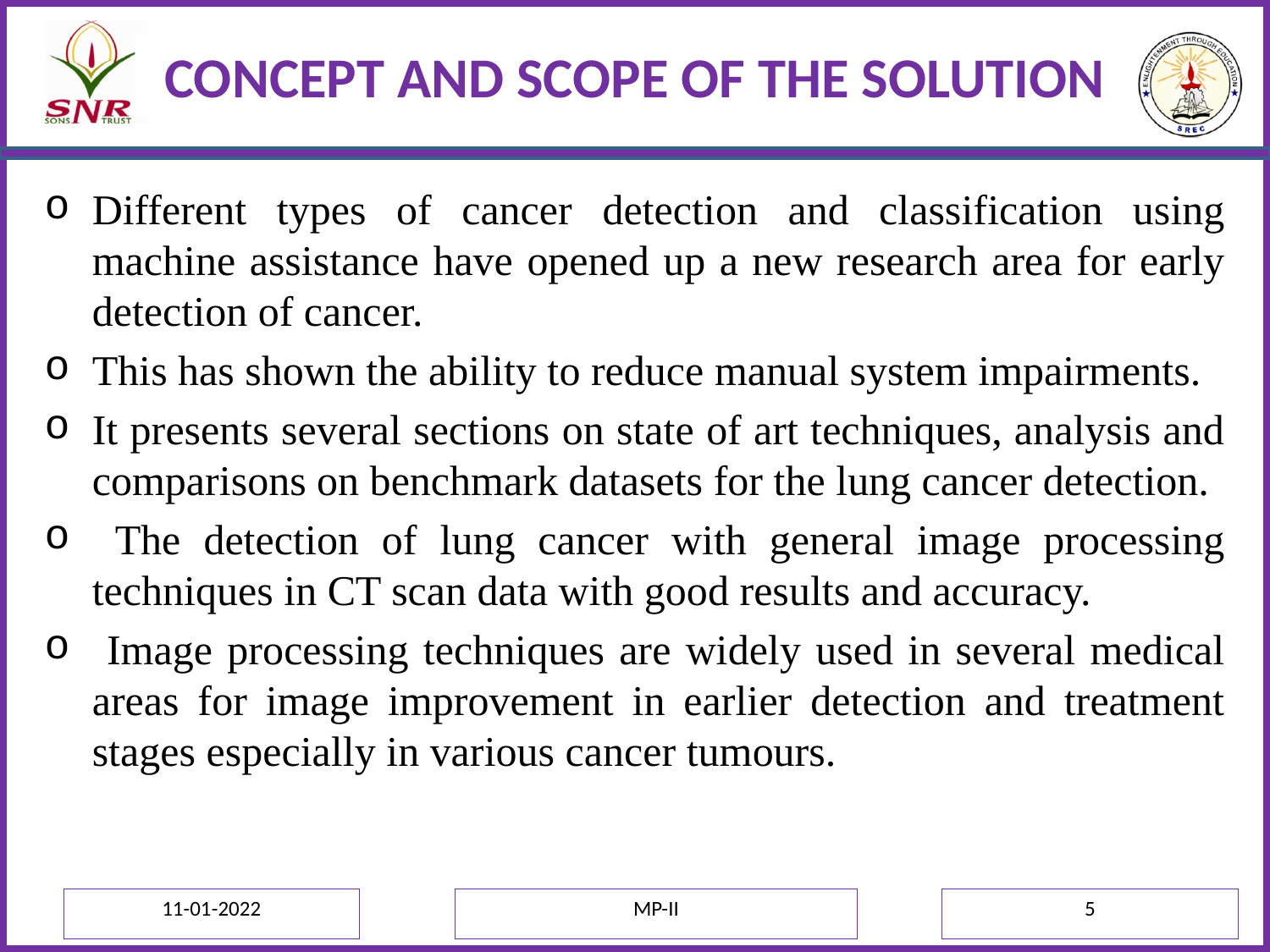

# CONCEPT AND SCOPE OF THE SOLUTION
Different types of cancer detection and classification using machine assistance have opened up a new research area for early detection of cancer.
This has shown the ability to reduce manual system impairments.
It presents several sections on state of art techniques, analysis and comparisons on benchmark datasets for the lung cancer detection.
 The detection of lung cancer with general image processing techniques in CT scan data with good results and accuracy.
 Image processing techniques are widely used in several medical areas for image improvement in earlier detection and treatment stages especially in various cancer tumours.
11-01-2022

MP-II
5